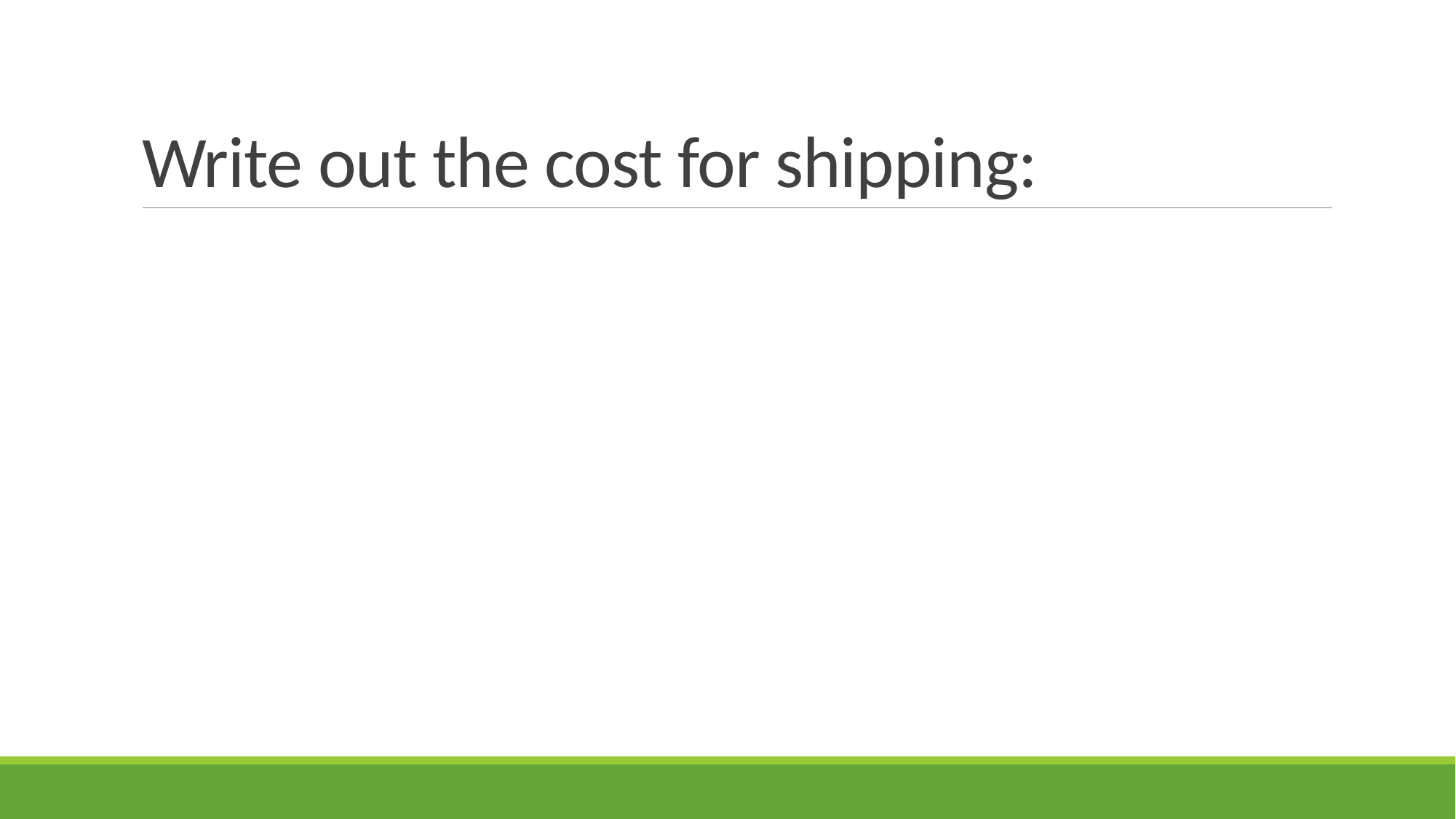

# Write out the cost for shipping: